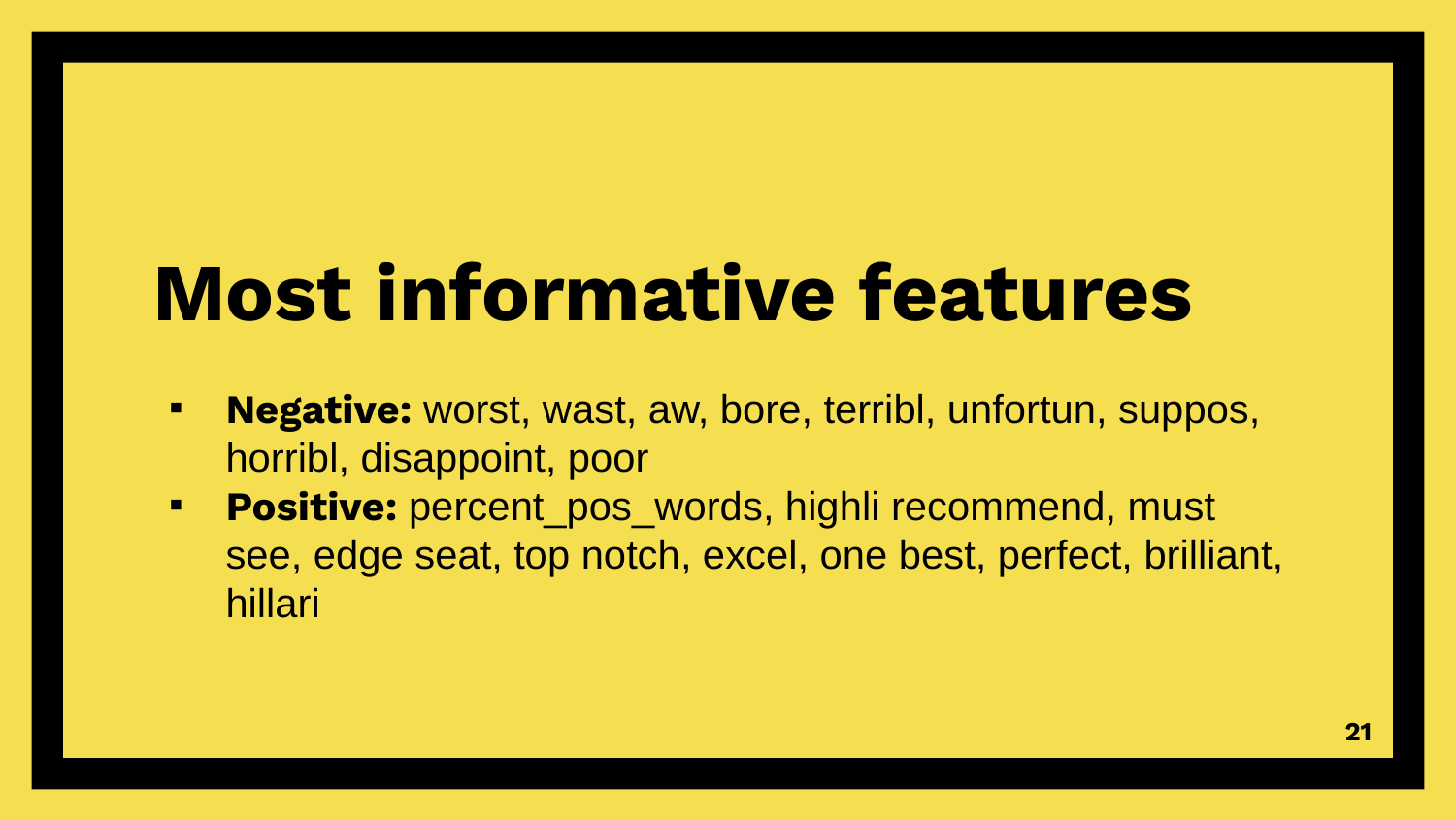

# Most informative features
Negative: worst, wast, aw, bore, terribl, unfortun, suppos, horribl, disappoint, poor
Positive: percent_pos_words, highli recommend, must see, edge seat, top notch, excel, one best, perfect, brilliant, hillari

21